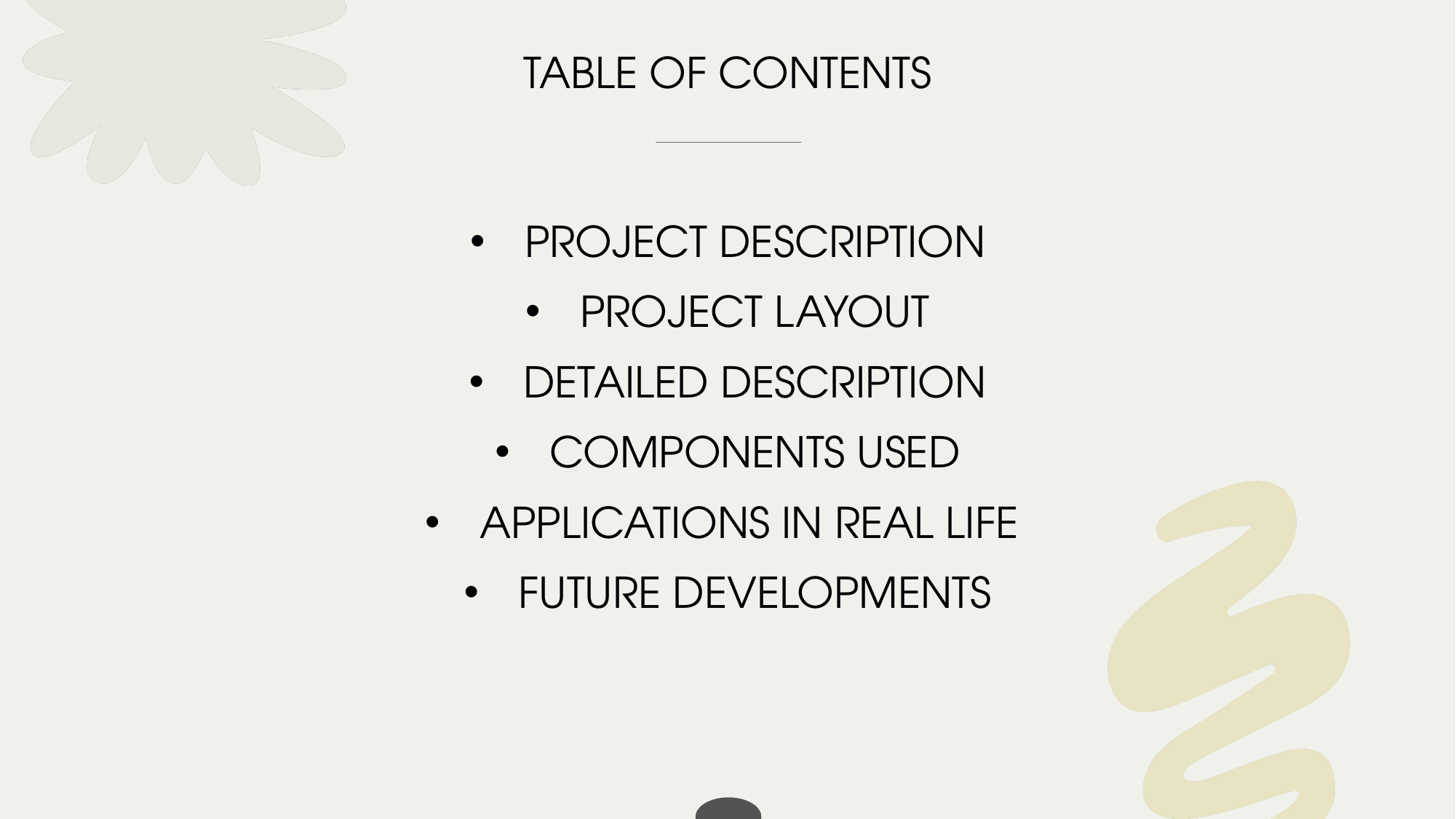

# TABLE OF CONTENTS
Project description
Project layout
Detailed description
COMPONENTS USED
APPLICATIONS IN REAL LIFE
FUTURE DEVELOPMENTS